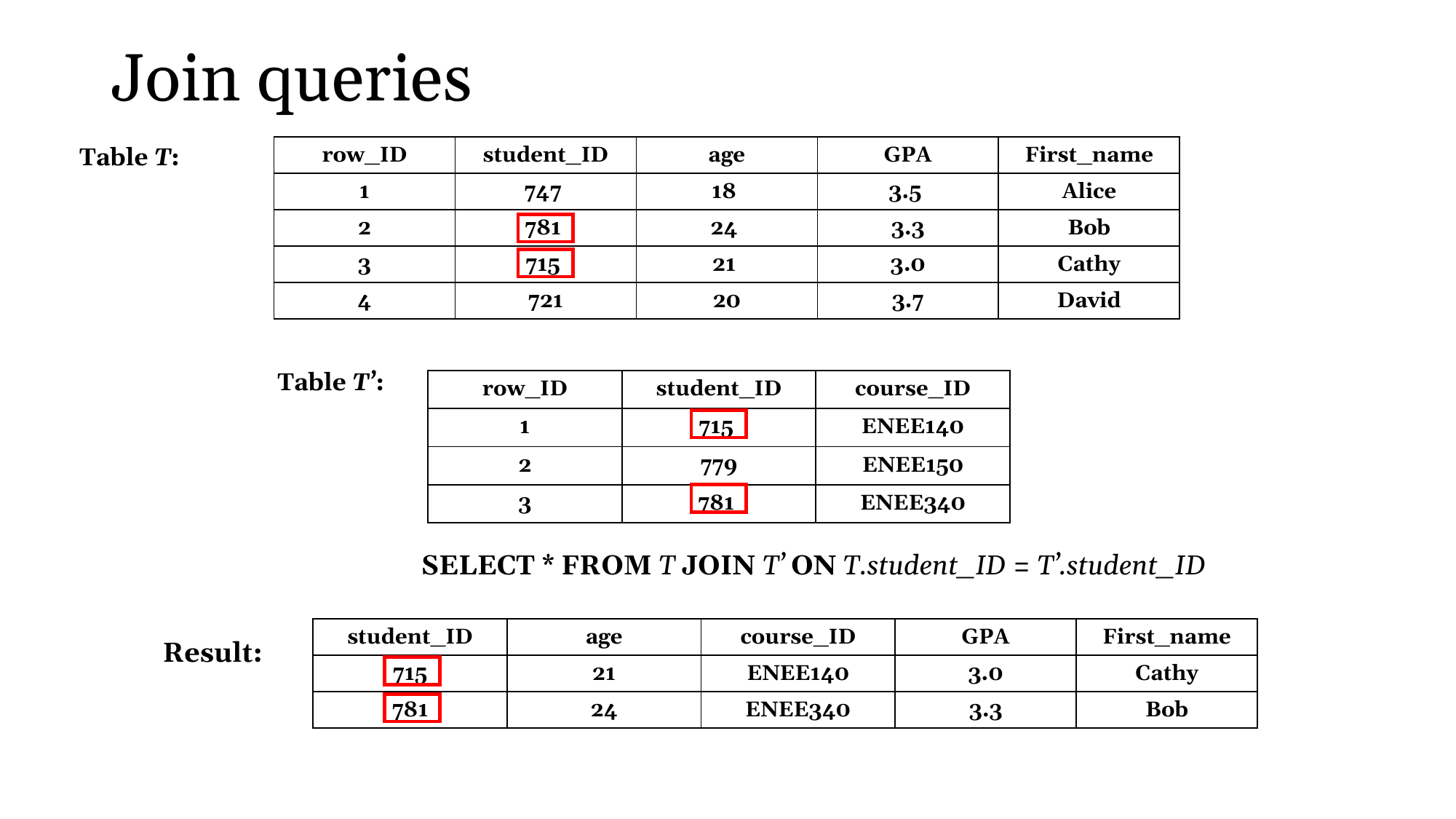

# Join queries
Table T:
| row\_ID | student\_ID | age | GPA | First\_name |
| --- | --- | --- | --- | --- |
| 1 | 747 | 18 | 3.5 | Alice |
| 2 | 781 | 24 | 3.3 | Bob |
| 3 | 715 | 21 | 3.0 | Cathy |
| 4 | 721 | 20 | 3.7 | David |

Table T’:
| row\_ID | student\_ID | course\_ID |
| --- | --- | --- |
| 1 | 715 | ENEE140 |
| 2 | 779 | ENEE150 |
| 3 | 781 | ENEE340 |

SELECT * FROM T JOIN T’ ON T.student_ID = T’.student_ID
| student\_ID | age | course\_ID |
| --- | --- | --- |
| 715 | 21 | ENEE140 |
| 781 | 24 | ENEE340 |
| GPA | First\_name |
| --- | --- |
| 3.0 | Cathy |
| 3.3 | Bob |
Result: